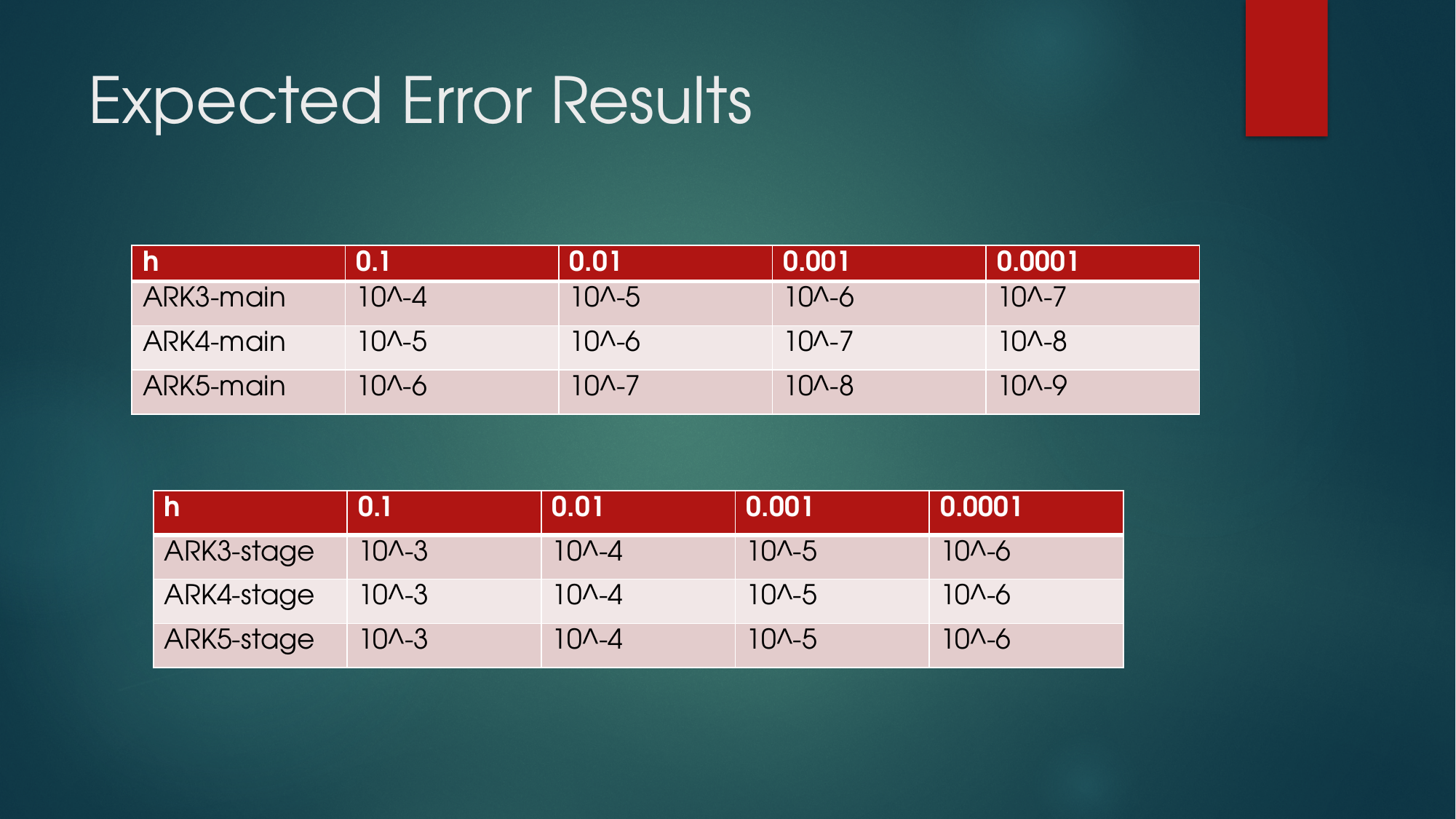

# Expected Error Results
| h | 0.1 | 0.01 | 0.001 | 0.0001 |
| --- | --- | --- | --- | --- |
| ARK3-main | 10^-4 | 10^-5 | 10^-6 | 10^-7 |
| ARK4-main | 10^-5 | 10^-6 | 10^-7 | 10^-8 |
| ARK5-main | 10^-6 | 10^-7 | 10^-8 | 10^-9 |
| h | 0.1 | 0.01 | 0.001 | 0.0001 |
| --- | --- | --- | --- | --- |
| ARK3-stage | 10^-3 | 10^-4 | 10^-5 | 10^-6 |
| ARK4-stage | 10^-3 | 10^-4 | 10^-5 | 10^-6 |
| ARK5-stage | 10^-3 | 10^-4 | 10^-5 | 10^-6 |